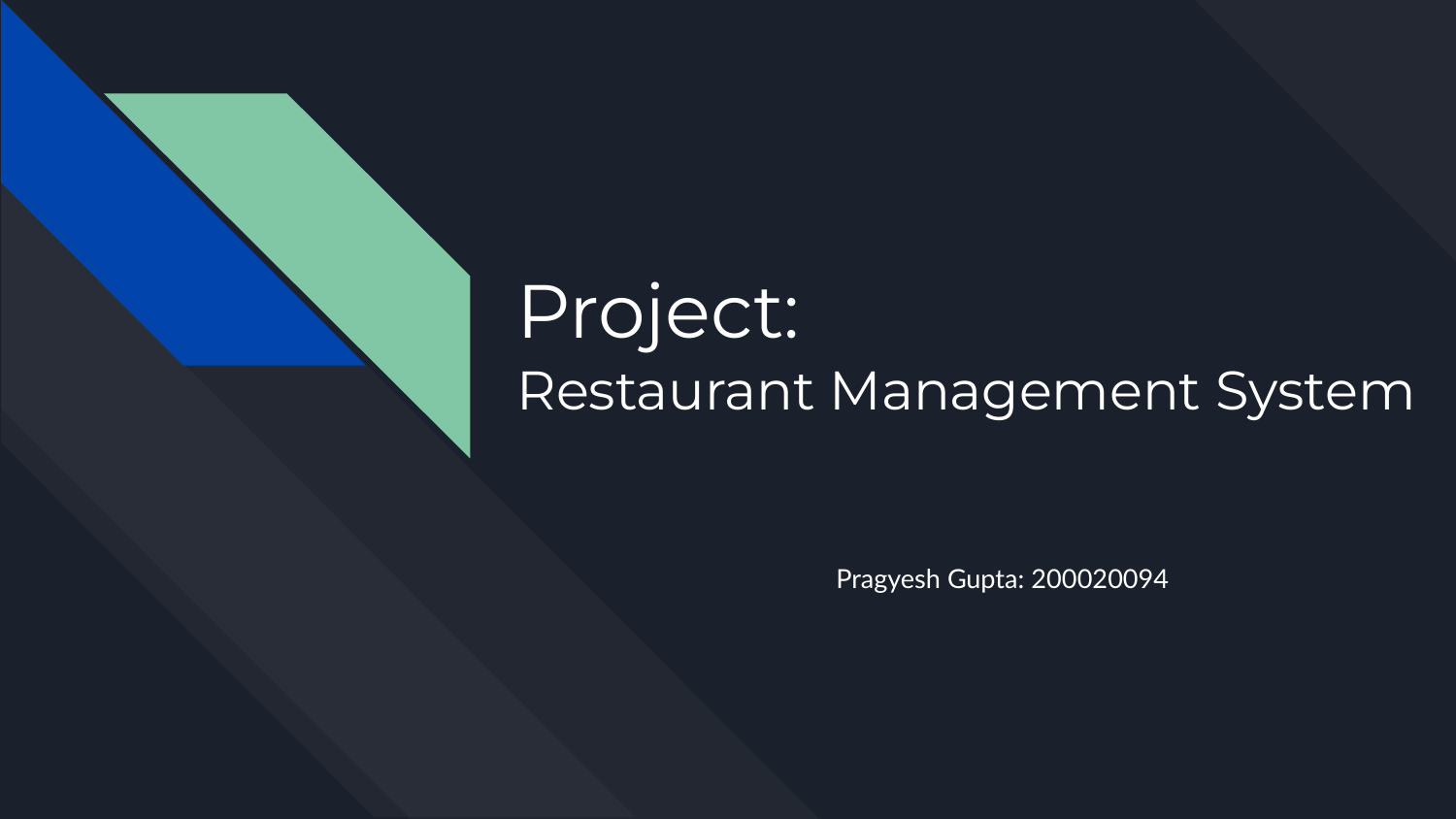

# Project:
Restaurant Management System
Pragyesh Gupta: 200020094